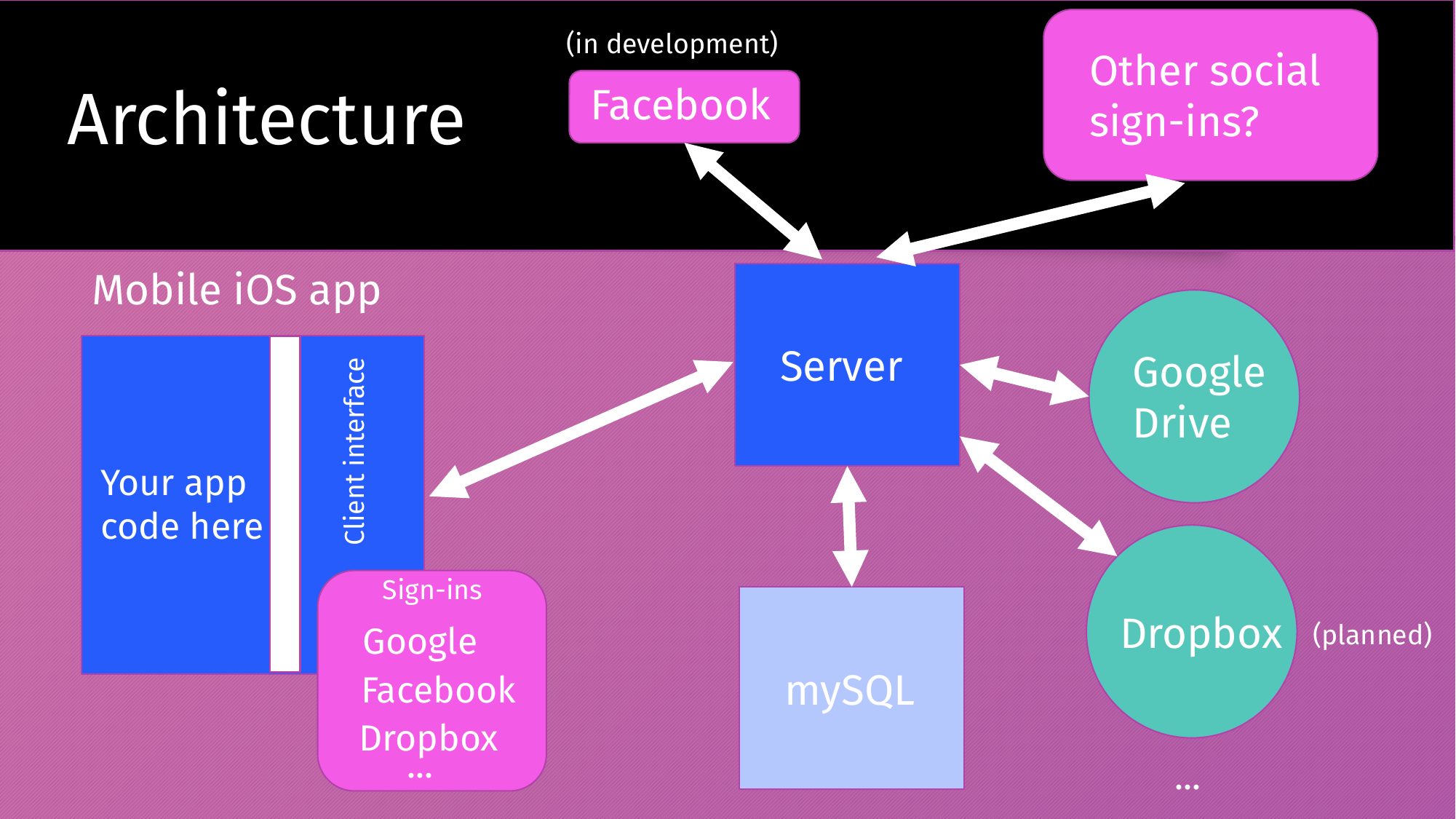

(in development)
# Architecture
Other social sign-ins?

Facebook
Mobile iOS app

Server

Google Drive

Client interface
Your app code here

Dropbox
Sign-ins

mySQL
Google
(planned)
Facebook
Dropbox
...
...